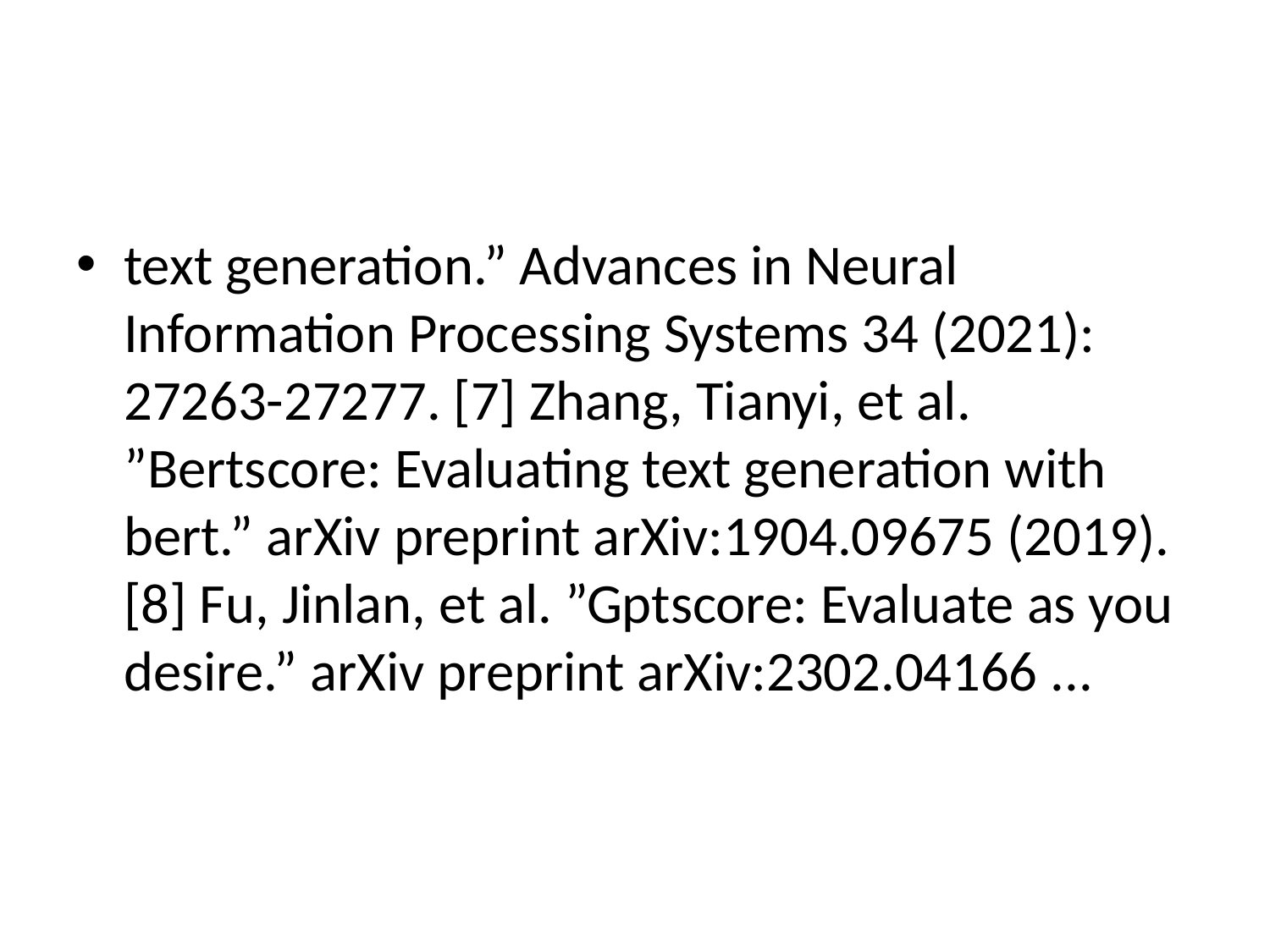

#
text generation.” Advances in Neural Information Processing Systems 34 (2021): 27263-27277. [7] Zhang, Tianyi, et al. ”Bertscore: Evaluating text generation with bert.” arXiv preprint arXiv:1904.09675 (2019). [8] Fu, Jinlan, et al. ”Gptscore: Evaluate as you desire.” arXiv preprint arXiv:2302.04166 ...